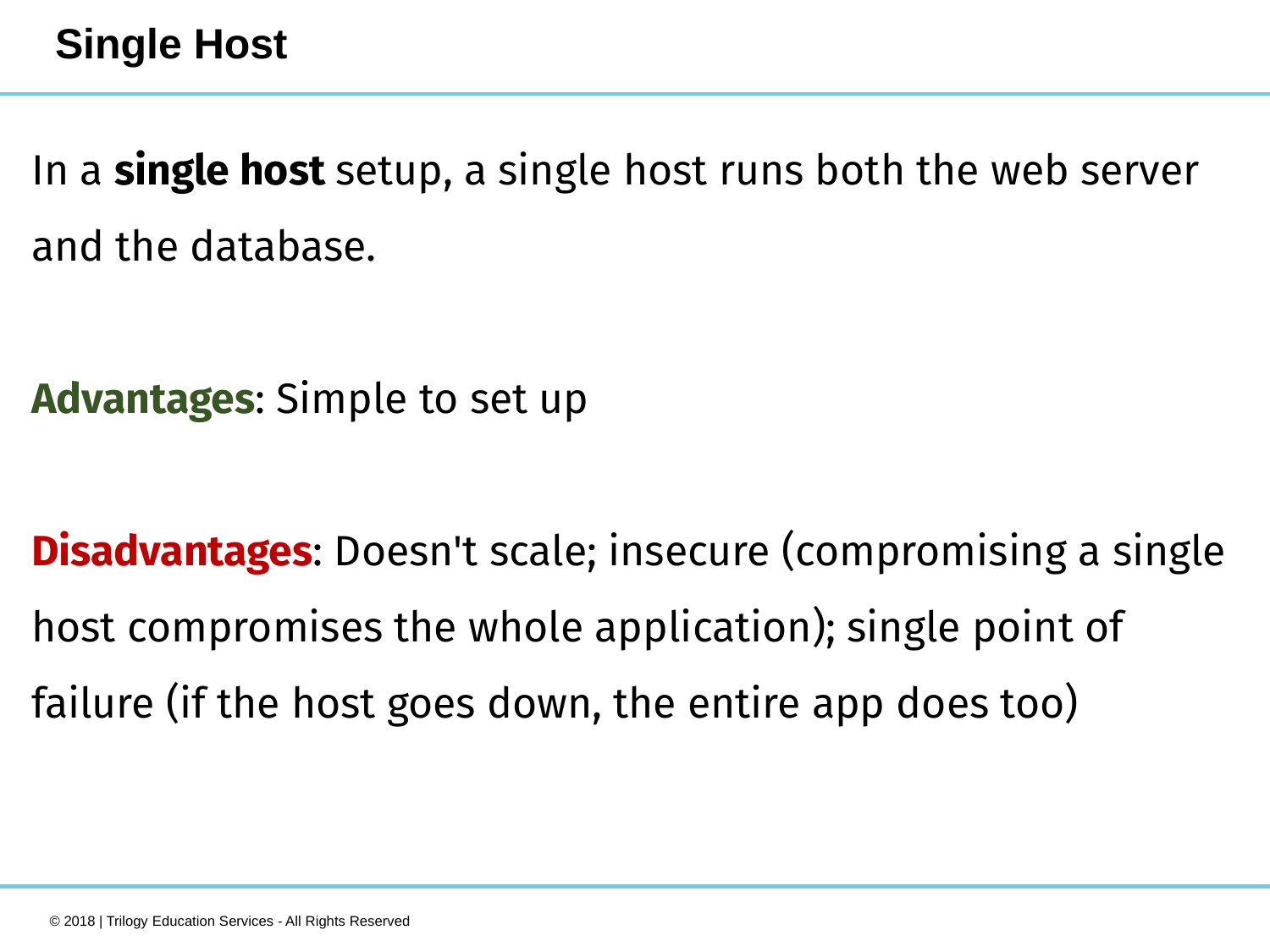

# Single Host
In a single host setup, a single host runs both the web server and the database.

Advantages: Simple to set up

Disadvantages: Doesn't scale; insecure (compromising a single host compromises the whole application); single point of failure (if the host goes down, the entire app does too)